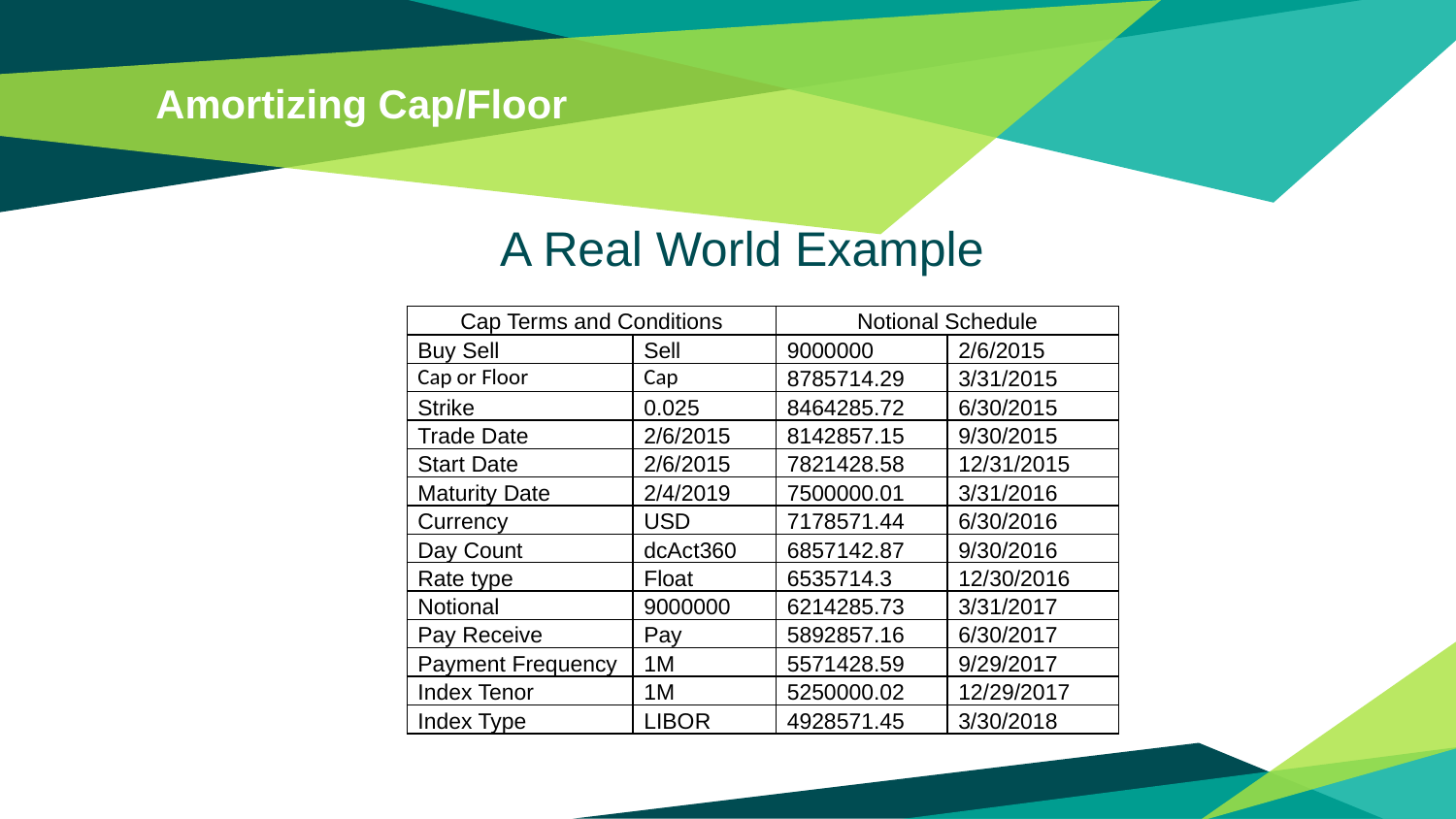

# Amortizing Cap/Floor
A Real World Example

| Cap Terms and Conditions |  | Notional Schedule |  |
| --- | --- | --- | --- |
| Buy Sell | Sell | 9000000 | 2/6/2015 |
| Cap or Floor | Cap | 8785714.29 | 3/31/2015 |
| Strike | 0.025 | 8464285.72 | 6/30/2015 |
| Trade Date | 2/6/2015 | 8142857.15 | 9/30/2015 |
| Start Date | 2/6/2015 | 7821428.58 | 12/31/2015 |
| Maturity Date | 2/4/2019 | 7500000.01 | 3/31/2016 |
| Currency | USD | 7178571.44 | 6/30/2016 |
| Day Count | dcAct360 | 6857142.87 | 9/30/2016 |
| Rate type | Float | 6535714.3 | 12/30/2016 |
| Notional | 9000000 | 6214285.73 | 3/31/2017 |
| Pay Receive | Pay | 5892857.16 | 6/30/2017 |
| Payment Frequency | 1M | 5571428.59 | 9/29/2017 |
| Index Tenor | 1M | 5250000.02 | 12/29/2017 |
| Index Type | LIBOR | 4928571.45 | 3/30/2018 |